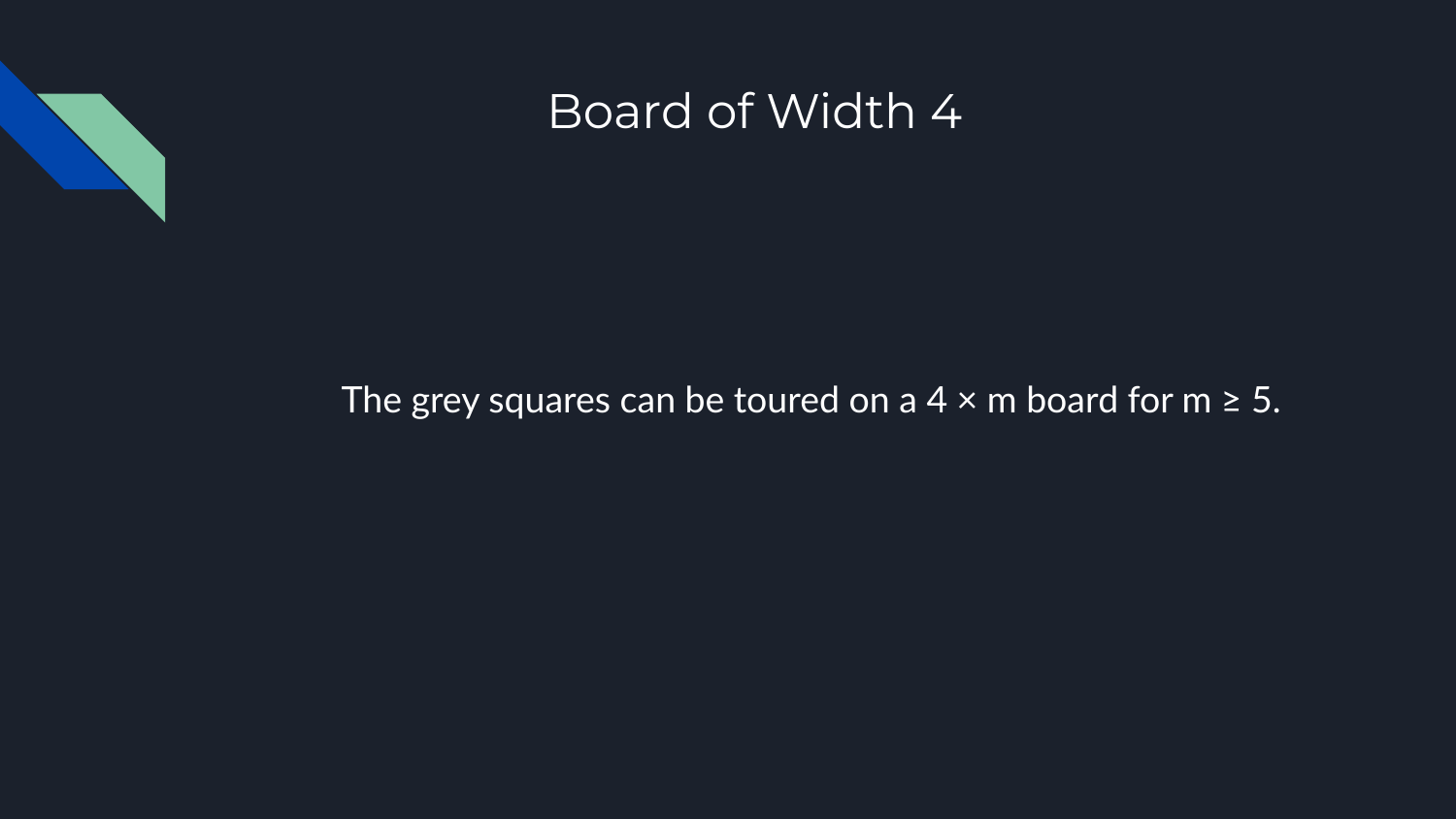

# Board of Width 4
The grey squares can be toured on a 4 × m board for m ≥ 5.